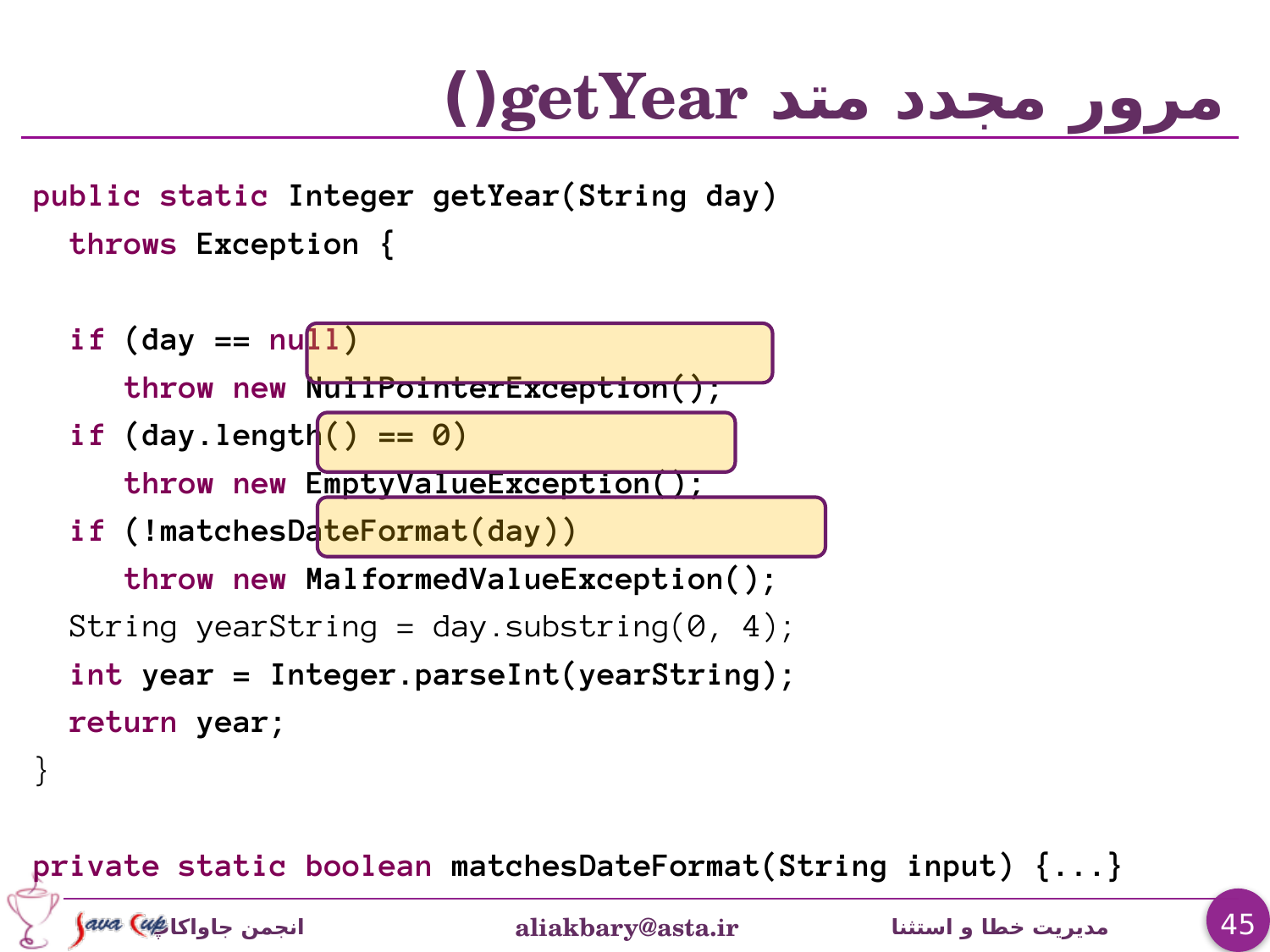

# مرور مجدد متد getYear()
public static Integer getYear(String day)
  throws Exception {

  if (day == null)
     throw new NullPointerException();
  if (day.length() == 0)
     throw new EmptyValueException();
  if (!matchesDateFormat(day))
     throw new MalformedValueException();
  String yearString = day.substring(0, 4);
  int year = Integer.parseInt(yearString);
  return year;
}

private static boolean matchesDateFormat(String input) {...}